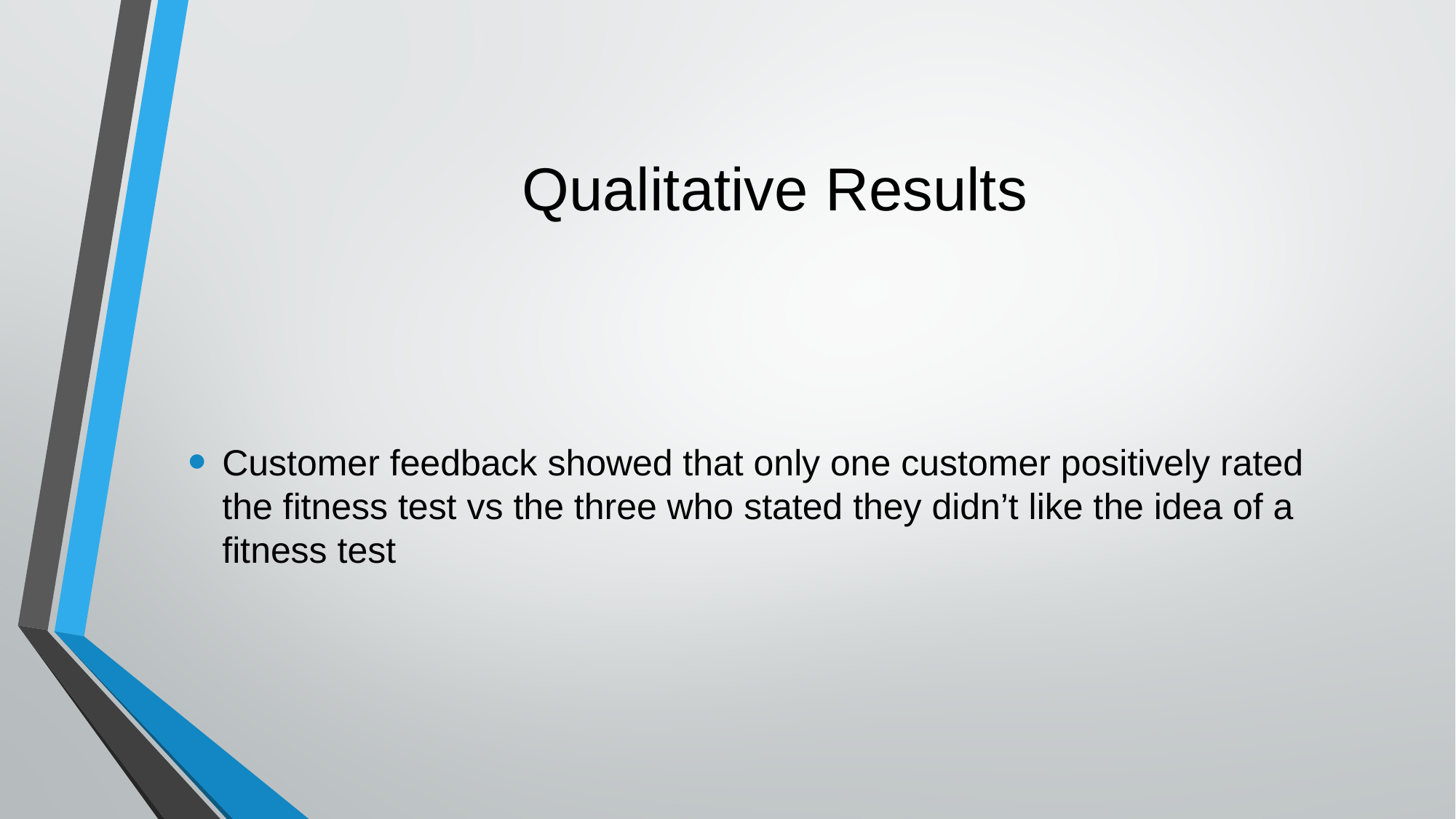

# Qualitative Results
Customer feedback showed that only one customer positively rated the fitness test vs the three who stated they didn’t like the idea of a fitness test